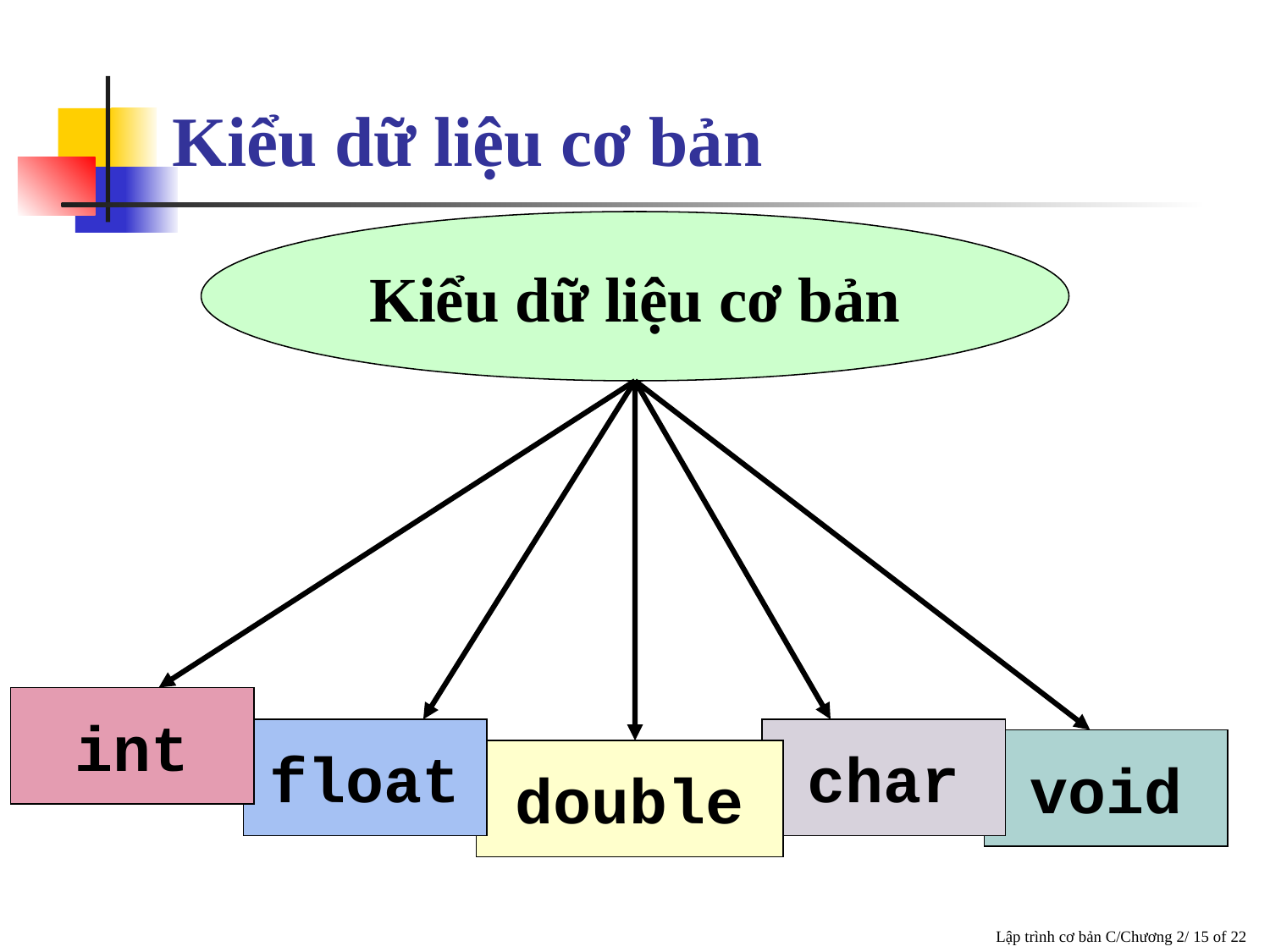

# Kiểu dữ liệu cơ bản
Kiểu dữ liệu cơ bản

int
float
char
void
double
 Lập trình cơ bản C/Chương 2/ 15 of 22